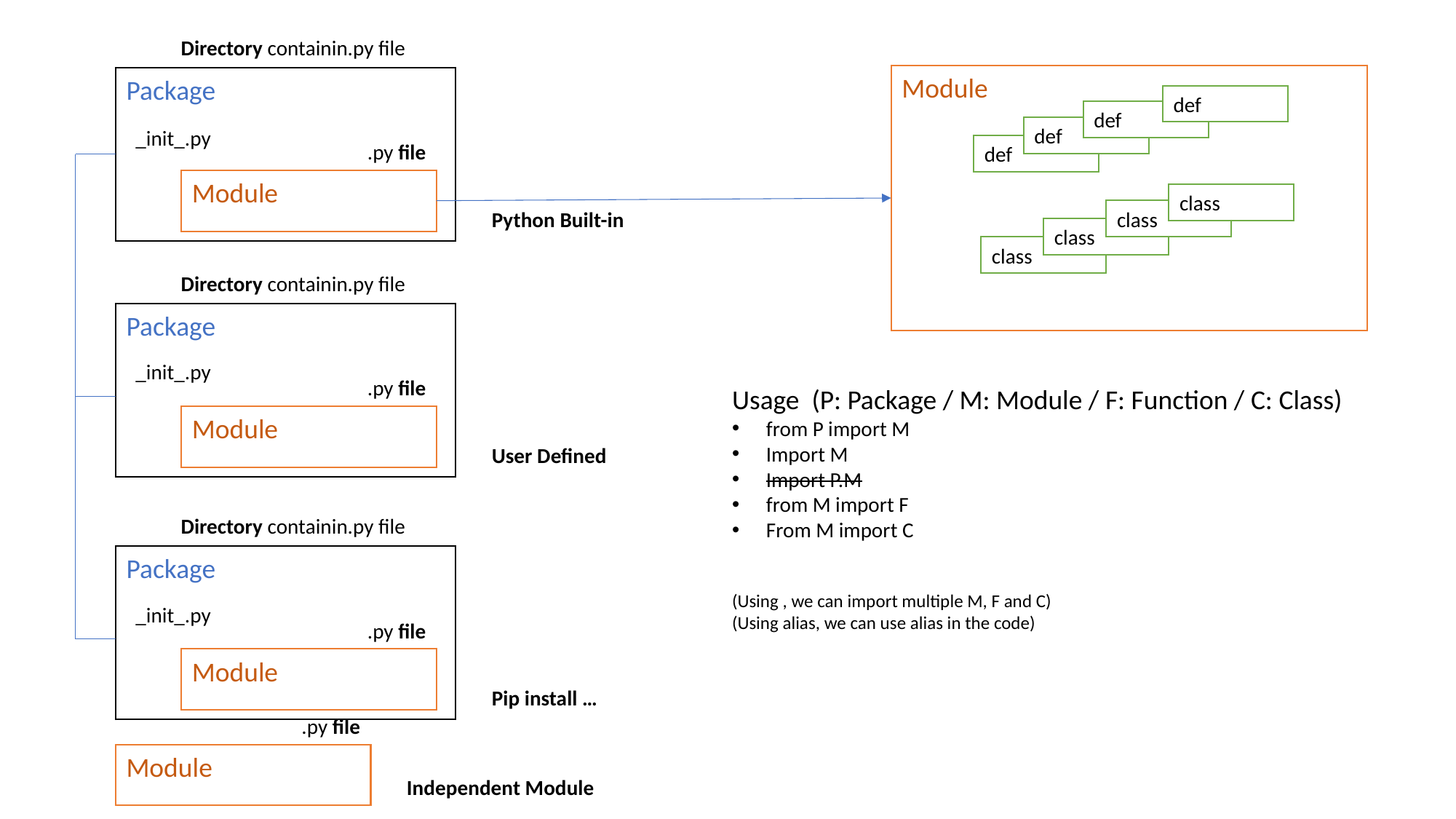

Directory containin.py file
Module
Package
def
def
def
_init_.py
.py file
def
Module
class
class
Python Built-in
class
class
Directory containin.py file
Package
_init_.py
.py file
Usage  (P: Package / M: Module / F: Function / C: Class)
from P import M
Import M
Import P.M
from M import F
From M import C

(Using , we can import multiple M, F and C)
(Using alias, we can use alias in the code)
Module
User Defined
Directory containin.py file
Package
_init_.py
.py file
Module
Pip install …
.py file
Module
Independent Module